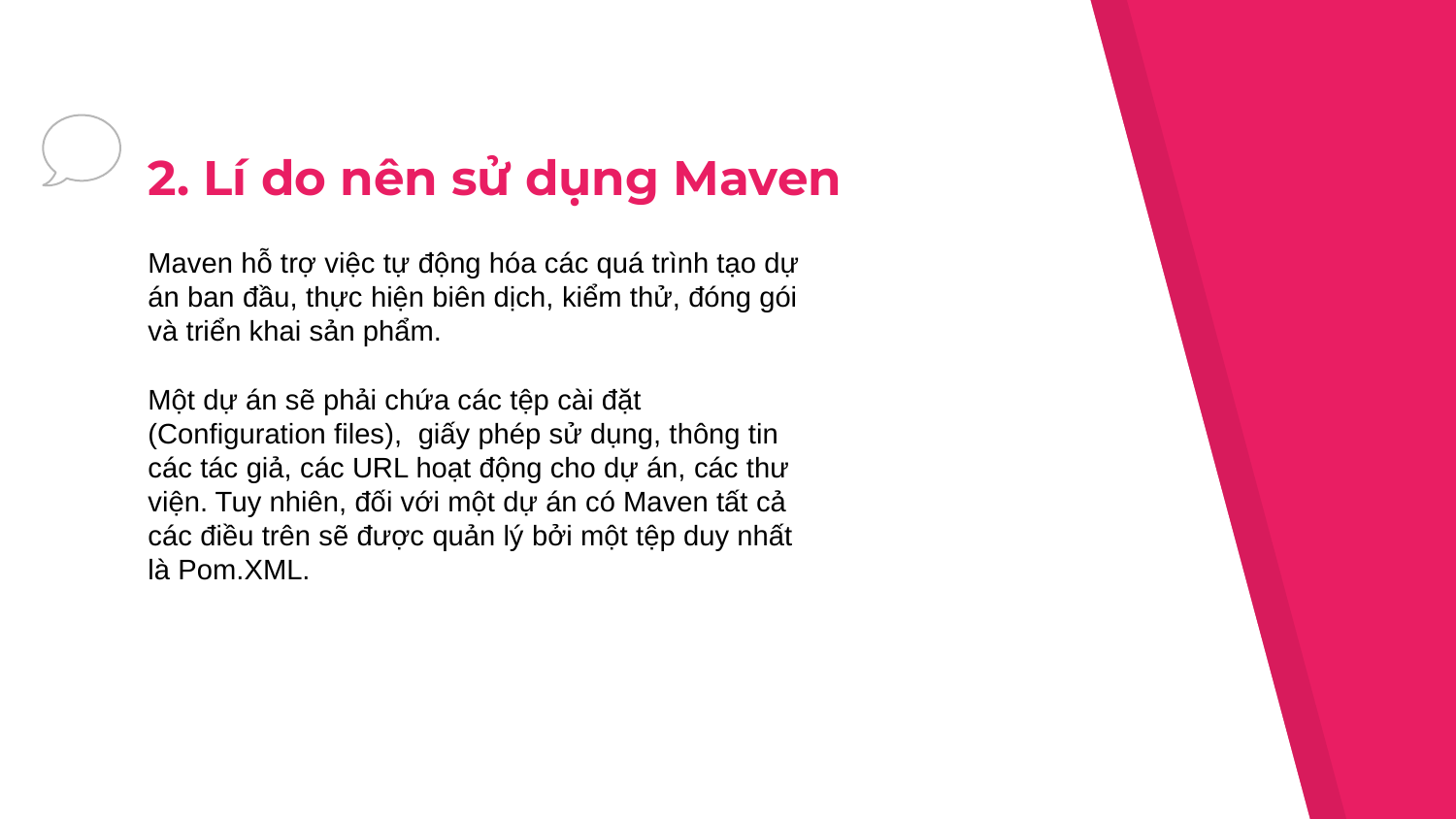

# 2. Lí do nên sử dụng Maven
Maven hỗ trợ việc tự động hóa các quá trình tạo dự án ban đầu, thực hiện biên dịch, kiểm thử, đóng gói và triển khai sản phẩm.
Một dự án sẽ phải chứa các tệp cài đặt (Configuration files),  giấy phép sử dụng, thông tin các tác giả, các URL hoạt động cho dự án, các thư viện. Tuy nhiên, đối với một dự án có Maven tất cả các điều trên sẽ được quản lý bởi một tệp duy nhất là Pom.XML.
5